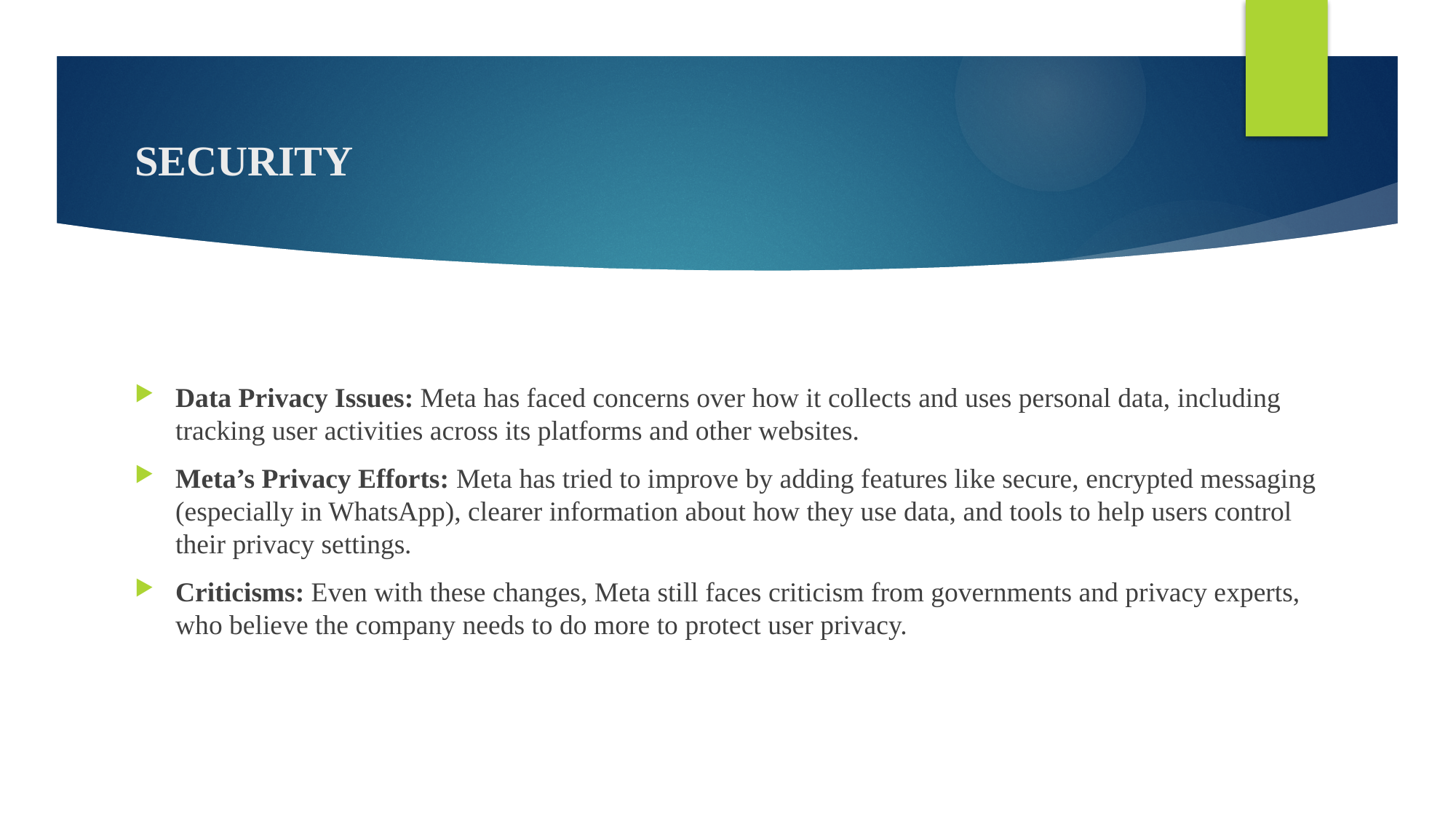

6
# SECURITY
Data Privacy Issues: Meta has faced concerns over how it collects and uses personal data, including tracking user activities across its platforms and other websites.
Meta’s Privacy Efforts: Meta has tried to improve by adding features like secure, encrypted messaging (especially in WhatsApp), clearer information about how they use data, and tools to help users control their privacy settings.
Criticisms: Even with these changes, Meta still faces criticism from governments and privacy experts, who believe the company needs to do more to protect user privacy.